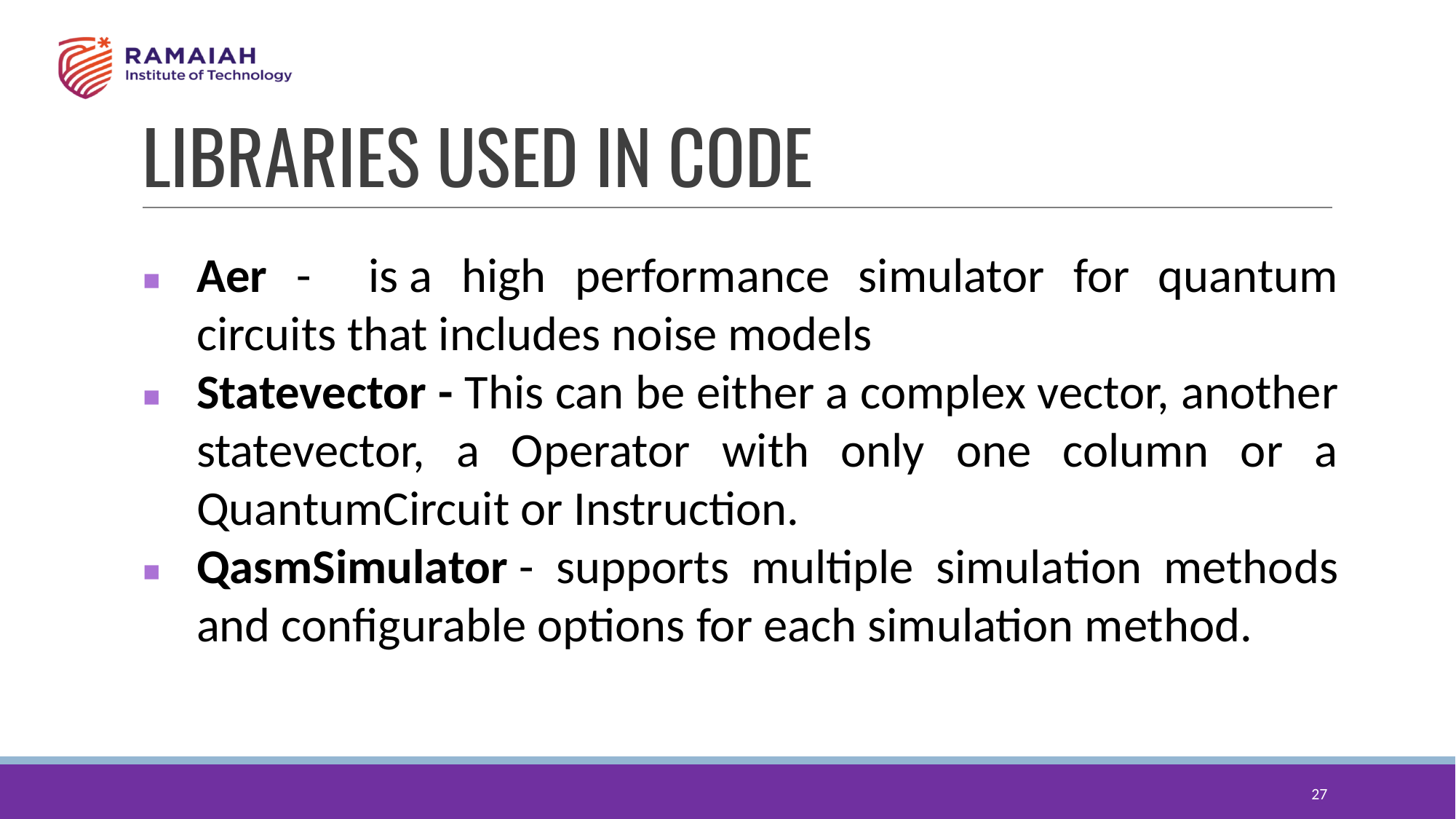

# LIBRARIES USED IN CODE
Aer -  is a high performance simulator for quantum circuits that includes noise models
Statevector - This can be either a complex vector, another statevector, a Operator with only one column or a QuantumCircuit or Instruction.
QasmSimulator - supports multiple simulation methods and configurable options for each simulation method.

27